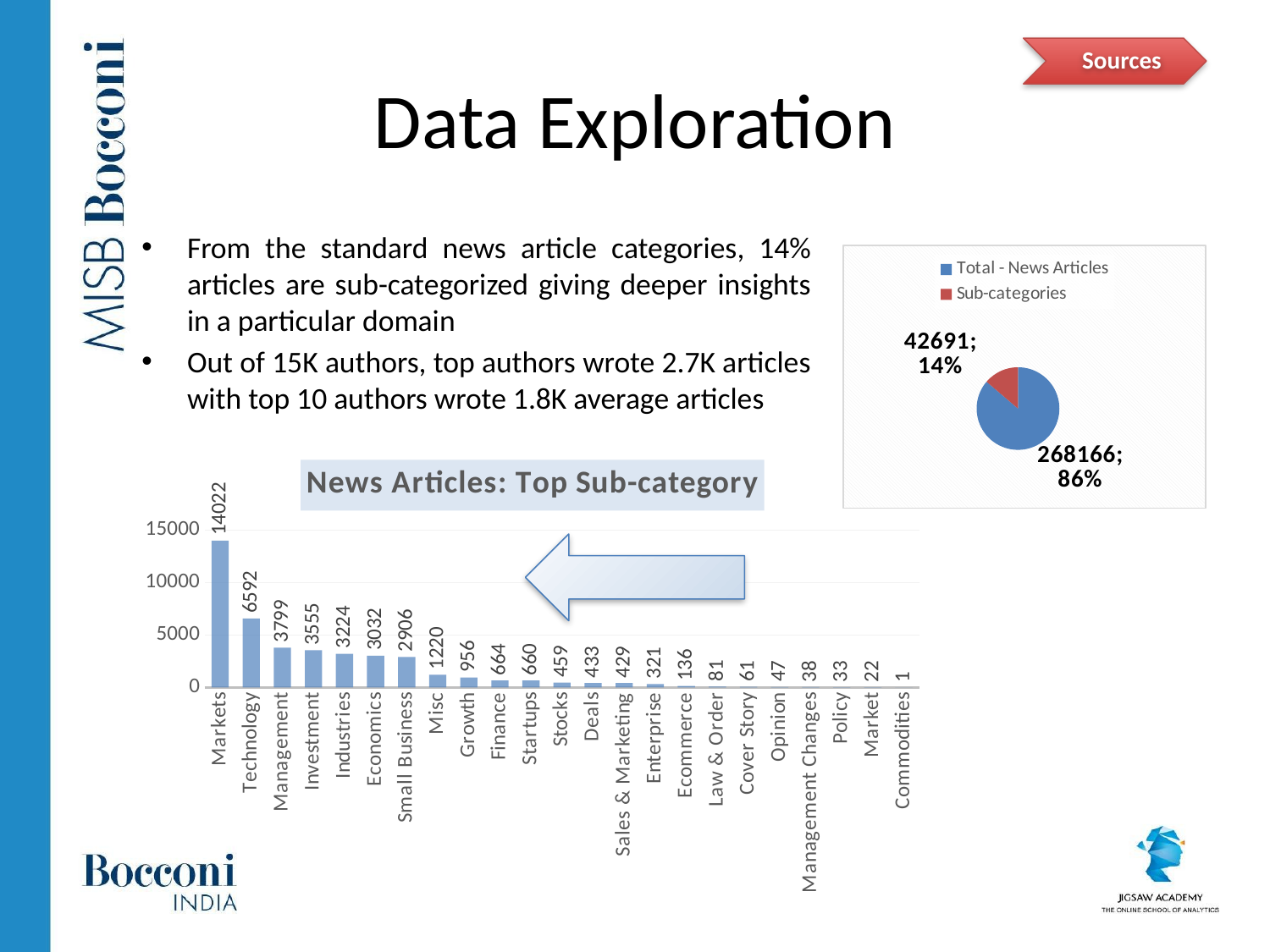

# Data Exploration

Sources
From the standard news article categories, 14% articles are sub-categorized giving deeper insights in a particular domain
Out of 15K authors, top authors wrote 2.7K articles with top 10 authors wrote 1.8K average articles

### Chart

| Category |  |
|---|---|
| Total - News Articles | 268166.0 |
| Sub-categories | 42691.0 |

### Chart: News Articles: Top Sub-category

| Category | # articles |
|---|---|
| Markets | 14022.0 |
| Technology | 6592.0 |
| Management | 3799.0 |
| Investment | 3555.0 |
| Industries | 3224.0 |
| Economics | 3032.0 |
| Small Business | 2906.0 |
| Misc | 1220.0 |
| Growth | 956.0 |
| Finance | 664.0 |
| Startups | 660.0 |
| Stocks | 459.0 |
| Deals | 433.0 |
| Sales & Marketing | 429.0 |
| Enterprise | 321.0 |
| Ecommerce | 136.0 |
| Law & Order | 81.0 |
| Cover Story | 61.0 |
| Opinion | 47.0 |
| Management Changes | 38.0 |
| Policy | 33.0 |
| Market | 22.0 |
| Commodities | 1.0 |
11